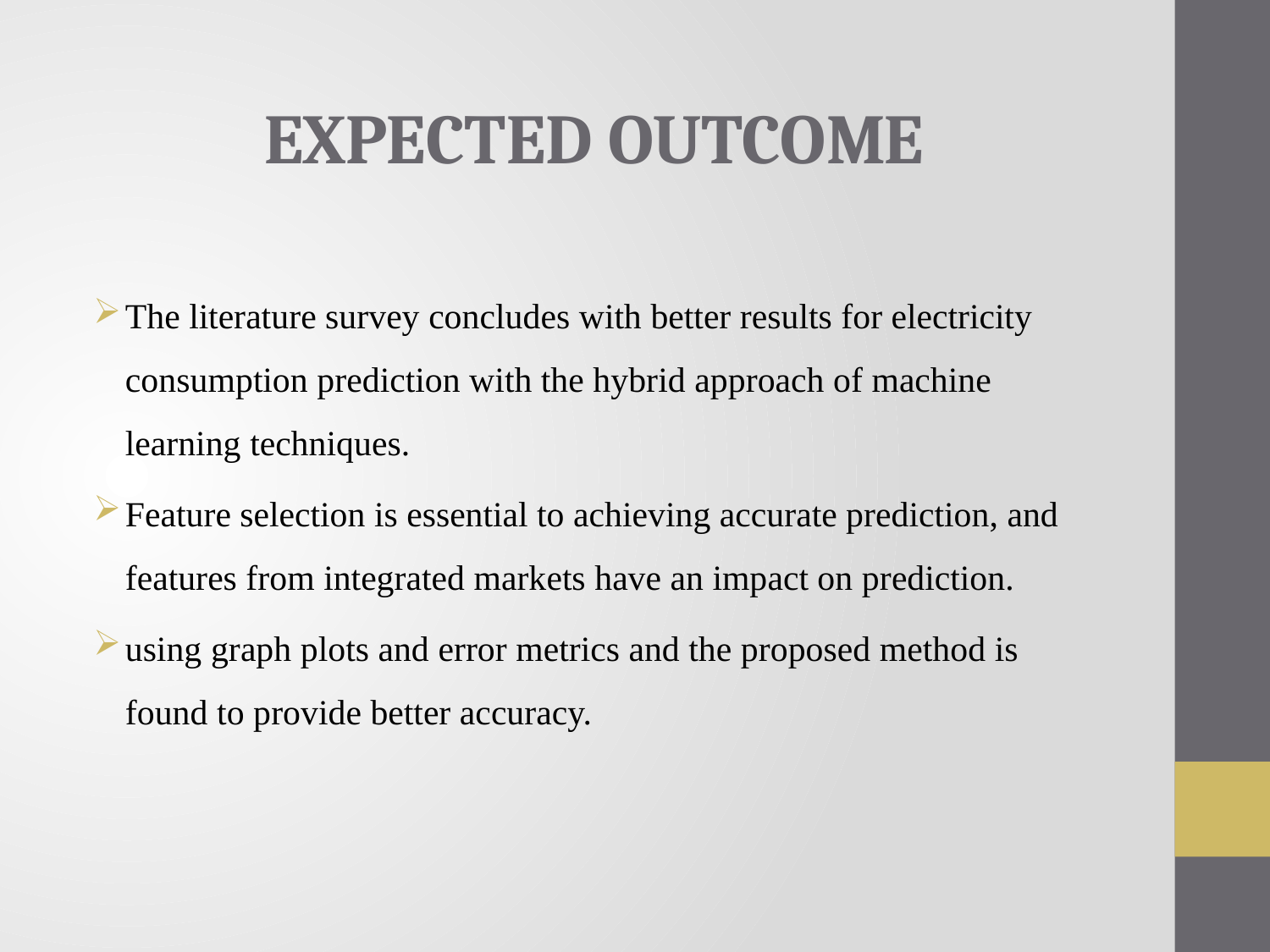

# EXPECTED OUTCOME
The literature survey concludes with better results for electricity consumption prediction with the hybrid approach of machine learning techniques.
Feature selection is essential to achieving accurate prediction, and features from integrated markets have an impact on prediction.
using graph plots and error metrics and the proposed method is found to provide better accuracy.